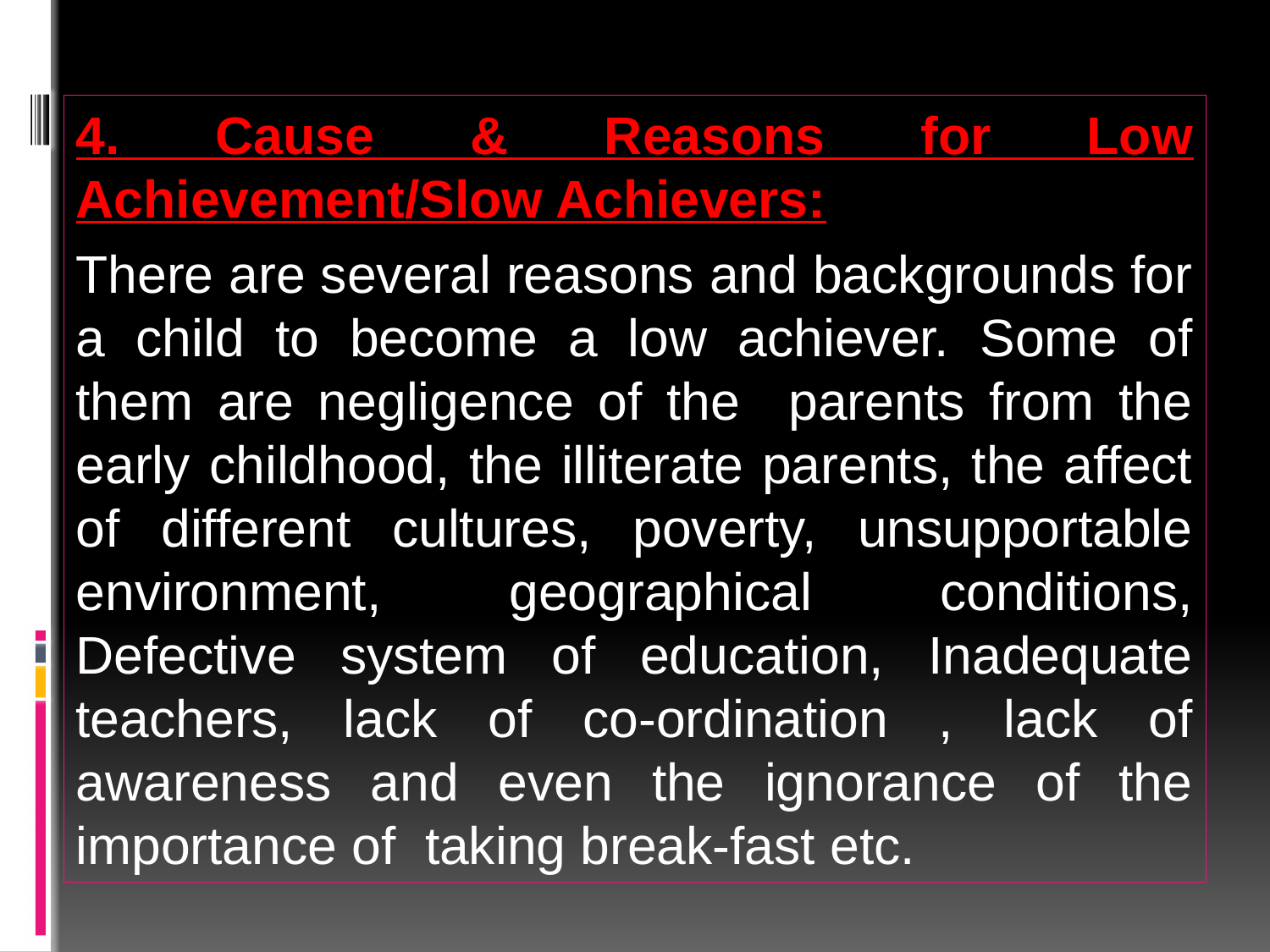

4. Cause & Reasons for Low Achievement/Slow Achievers:
There are several reasons and backgrounds for a child to become a low achiever. Some of them are negligence of the  parents from the early childhood, the illiterate parents, the affect of different cultures, poverty, unsupportable environment, geographical conditions, Defective system of education, Inadequate teachers, lack of co-ordination , lack of awareness and even the ignorance of the importance of  taking break-fast etc.